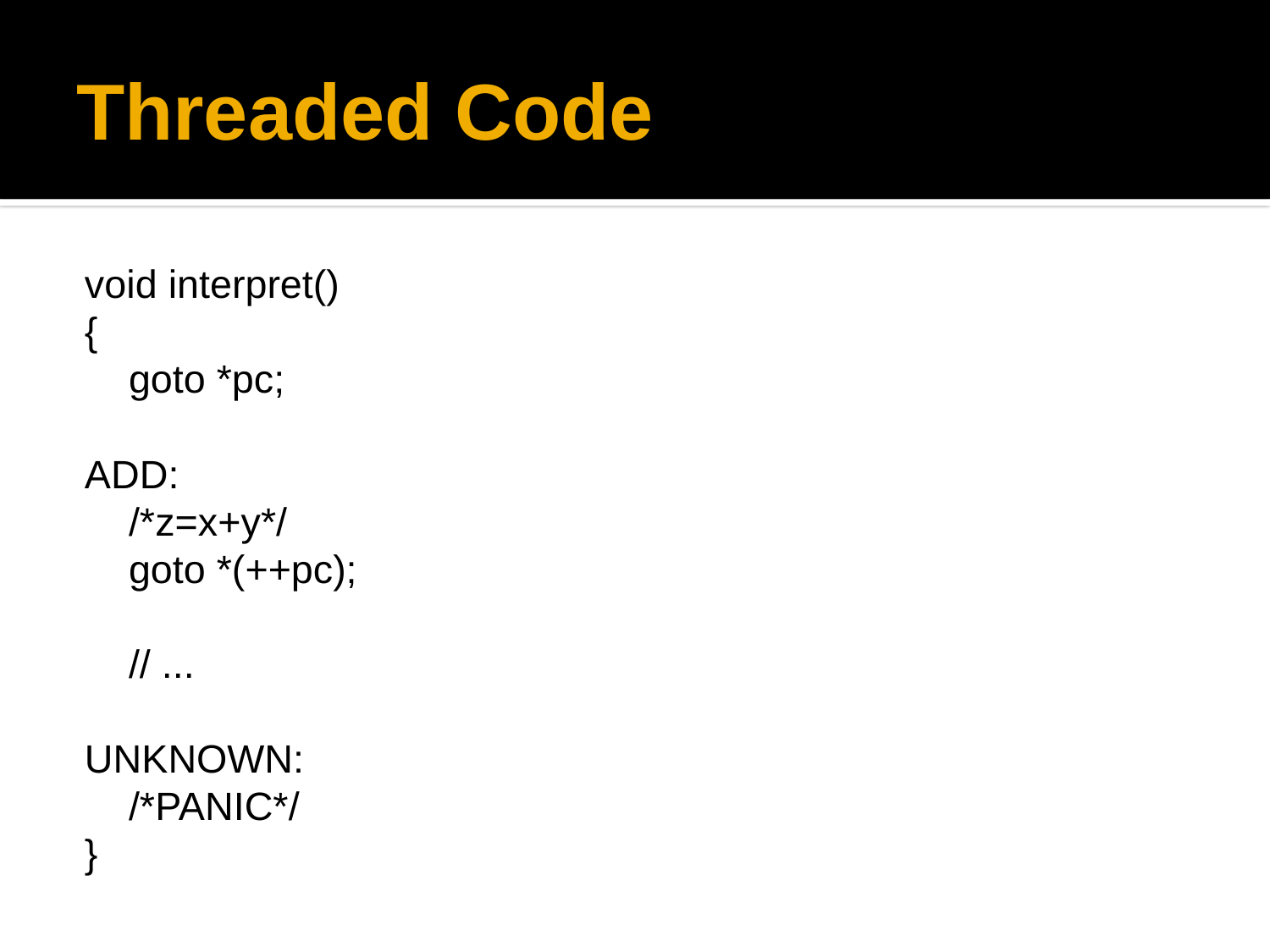

# Threaded Code
void interpret()
{
    goto *pc;

ADD:
    /*z=x+y*/
    goto *(++pc);

    // ...

UNKNOWN:
    /*PANIC*/
}